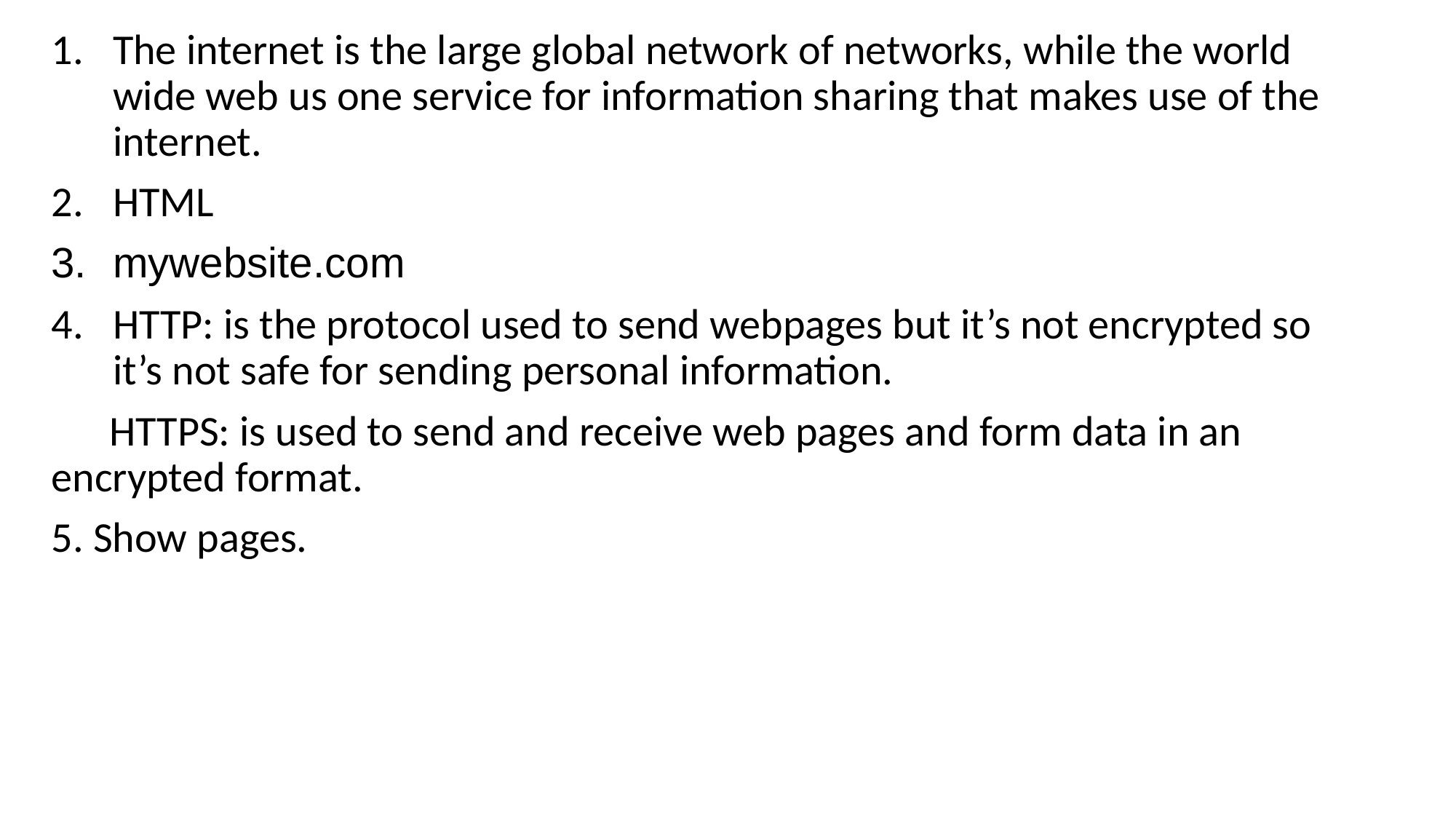

The internet is the large global network of networks, while the world wide web us one service for information sharing that makes use of the internet.
HTML
mywebsite.com
HTTP: is the protocol used to send webpages but it’s not encrypted so it’s not safe for sending personal information.
      HTTPS: is used to send and receive web pages and form data in an encrypted format.
5. Show pages.